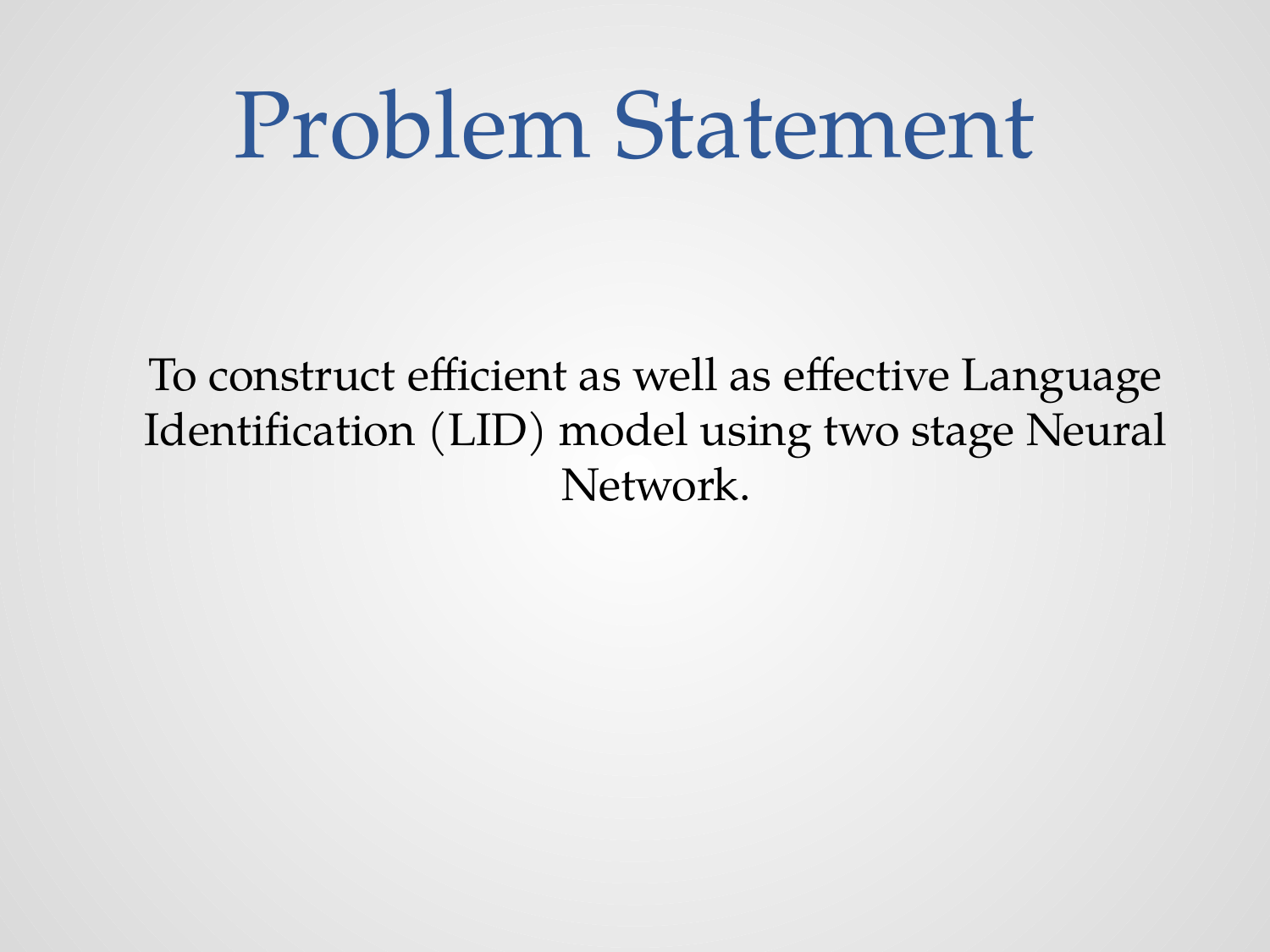

# Problem Statement

To construct efficient as well as effective Language Identification (LID) model using two stage Neural Network.